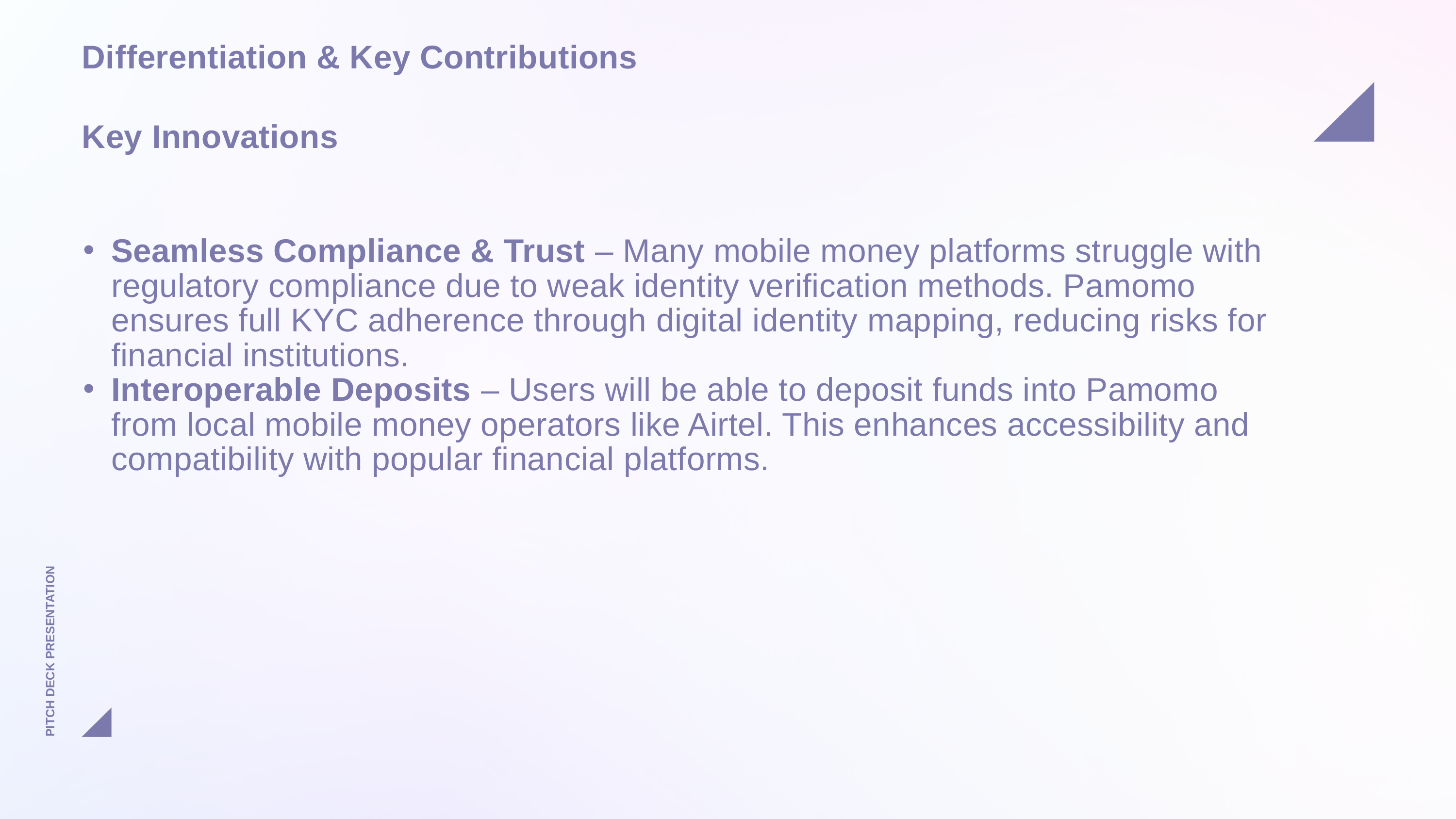

Differentiation & Key Contributions

Key Innovations

Seamless Compliance & Trust – Many mobile money platforms struggle with regulatory compliance due to weak identity verification methods. Pamomo ensures full KYC adherence through digital identity mapping, reducing risks for financial institutions.
Interoperable Deposits – Users will be able to deposit funds into Pamomo from local mobile money operators like Airtel. This enhances accessibility and compatibility with popular financial platforms.
PITCH DECK PRESENTATION